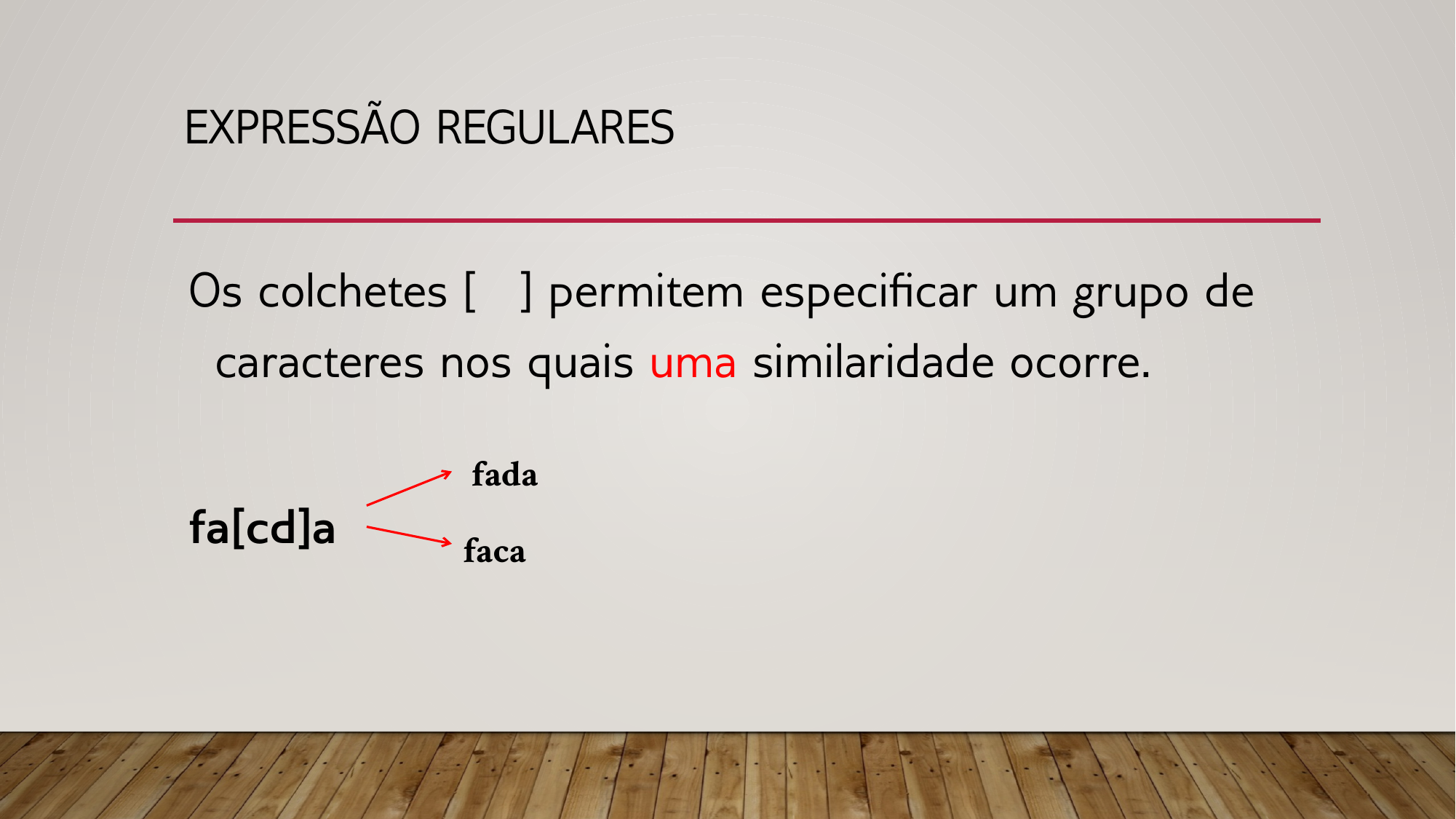

# Expressão regulares
Os colchetes [   ] permitem especificar um grupo de caracteres nos quais uma similaridade ocorre.

fa[cd]a

fada
faca